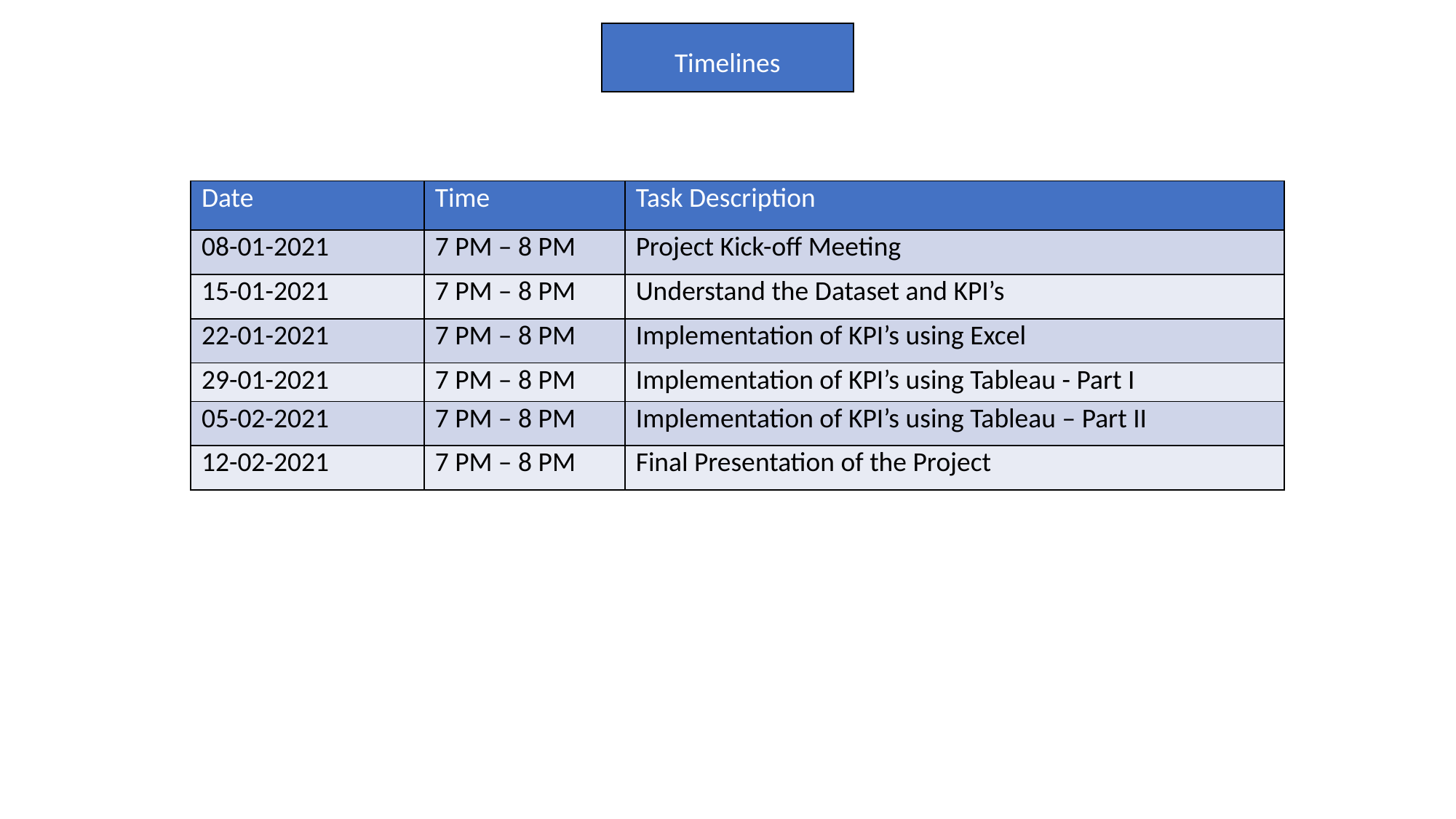

Timelines
| Date | Time | Task Description |
| --- | --- | --- |
| 08-01-2021 | 7 PM – 8 PM | Project Kick-off Meeting |
| 15-01-2021 | 7 PM – 8 PM | Understand the Dataset and KPI’s |
| 22-01-2021 | 7 PM – 8 PM | Implementation of KPI’s using Excel |
| 29-01-2021 | 7 PM – 8 PM | Implementation of KPI’s using Tableau - Part I |
| 05-02-2021 | 7 PM – 8 PM | Implementation of KPI’s using Tableau – Part II |
| 12-02-2021 | 7 PM – 8 PM | Final Presentation of the Project |